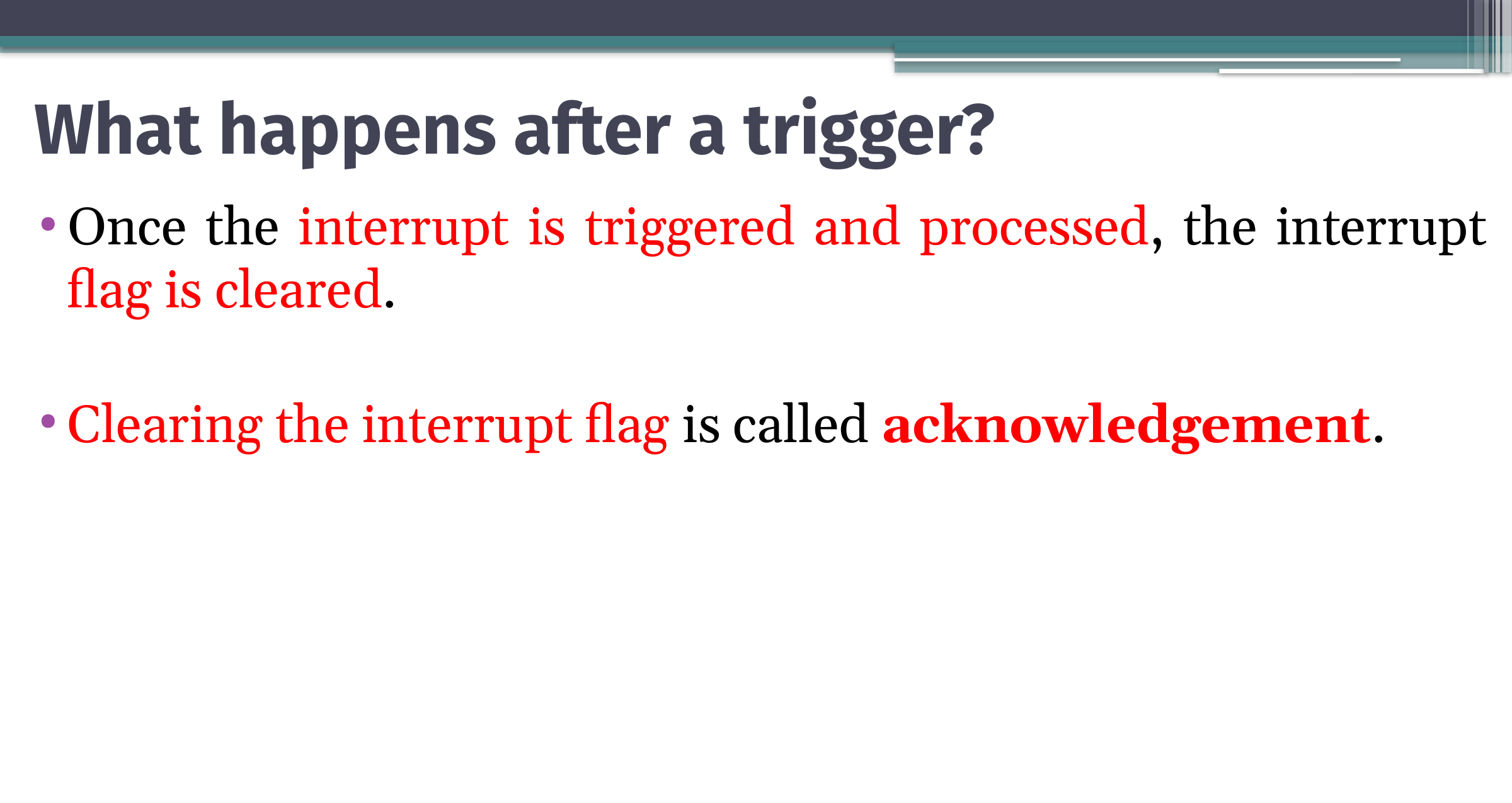

# What happens after a trigger?
Once the interrupt is triggered and processed, the interrupt flag is cleared.

Clearing the interrupt flag is called acknowledgement.